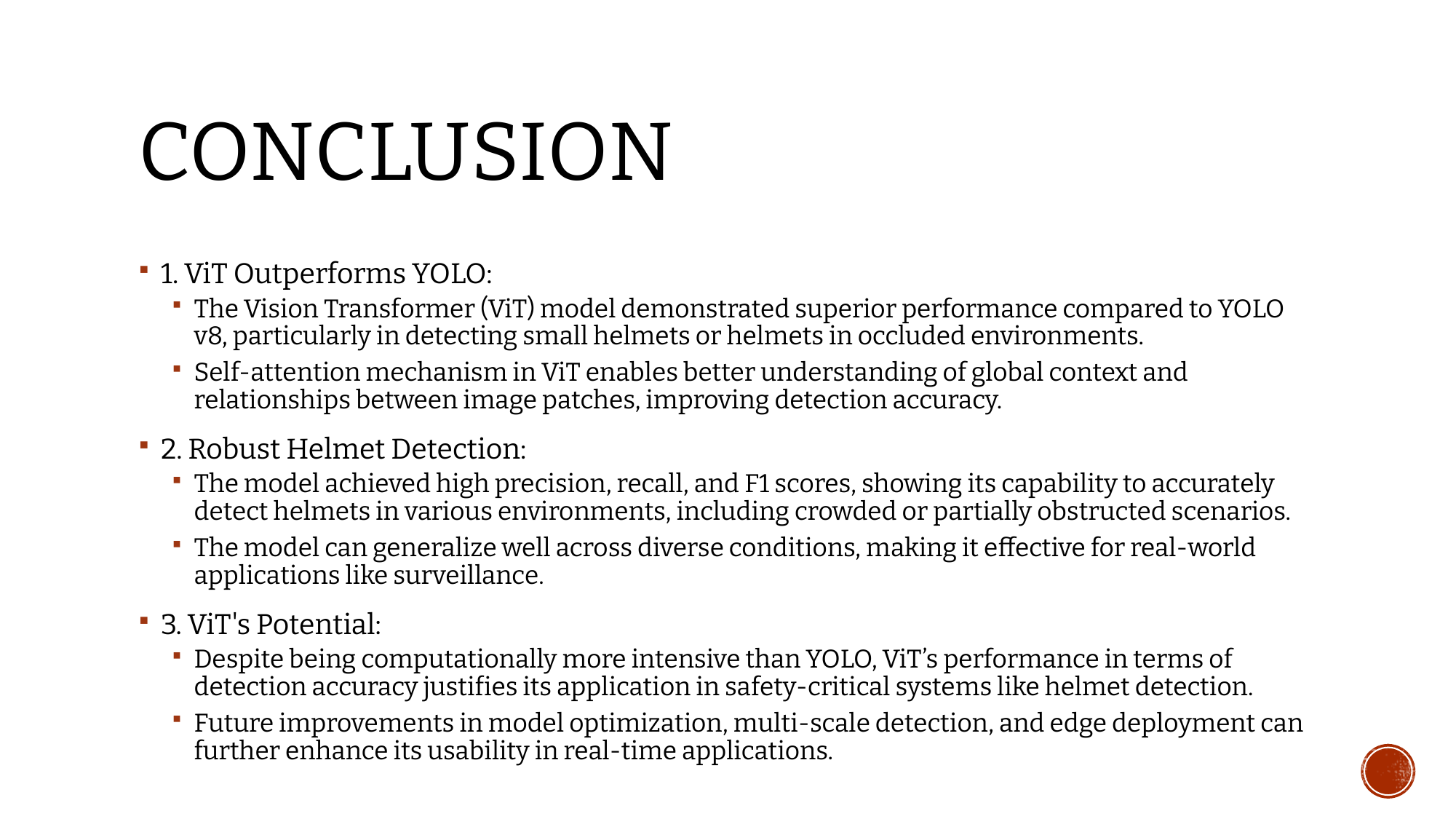

# Conclusion
1. ViT Outperforms YOLO:
The Vision Transformer (ViT) model demonstrated superior performance compared to YOLO v8, particularly in detecting small helmets or helmets in occluded environments.
Self-attention mechanism in ViT enables better understanding of global context and relationships between image patches, improving detection accuracy.
2. Robust Helmet Detection:
The model achieved high precision, recall, and F1 scores, showing its capability to accurately detect helmets in various environments, including crowded or partially obstructed scenarios.
The model can generalize well across diverse conditions, making it effective for real-world applications like surveillance.
3. ViT's Potential:
Despite being computationally more intensive than YOLO, ViT’s performance in terms of detection accuracy justifies its application in safety-critical systems like helmet detection.
Future improvements in model optimization, multi-scale detection, and edge deployment can further enhance its usability in real-time applications.